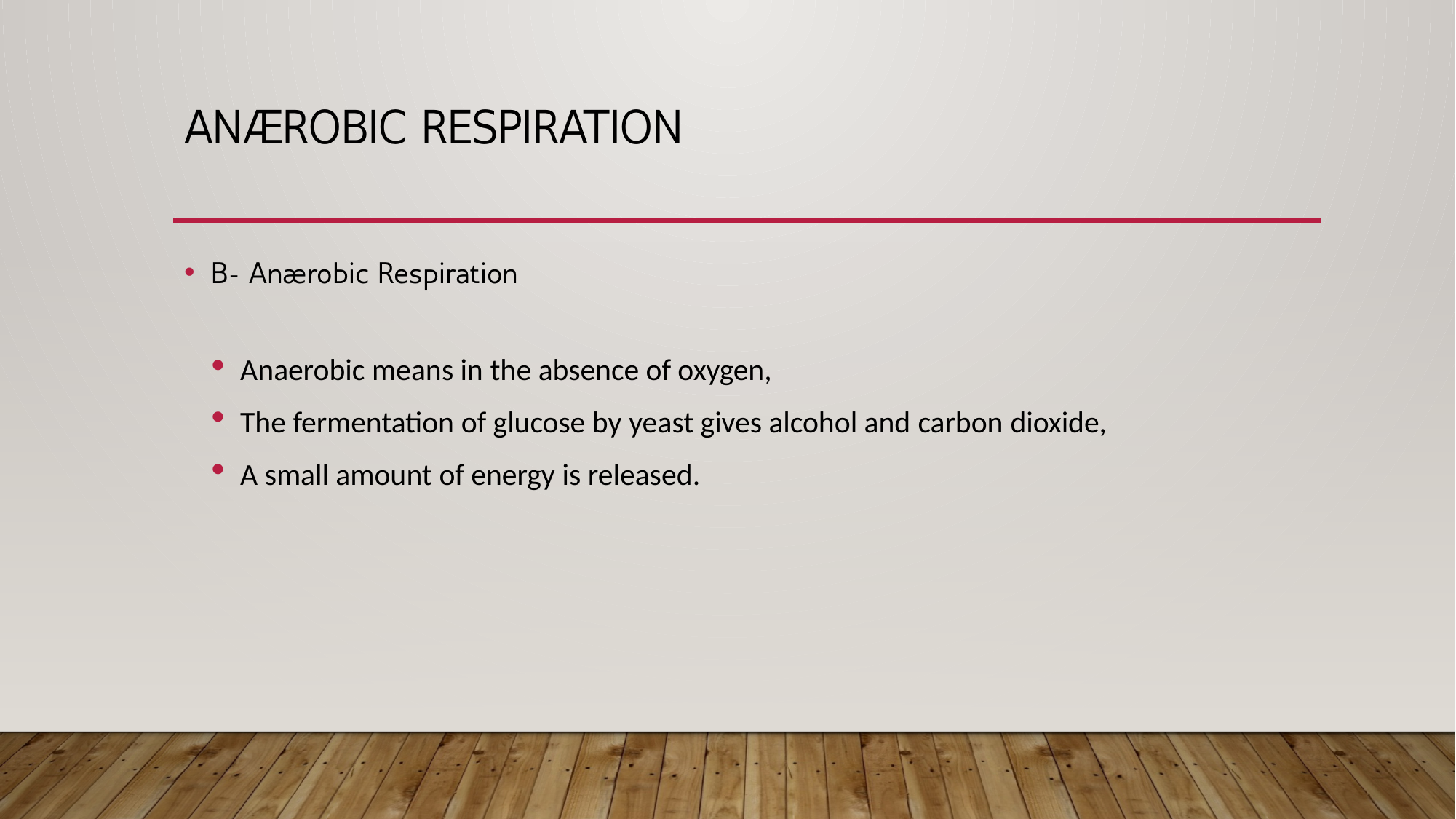

# Anaerobic Respiration
B- Anaerobic Respiration

Anaerobic means in the absence of oxygen,
The fermentation of glucose by yeast gives alcohol and carbon dioxide,
A small amount of energy is released.